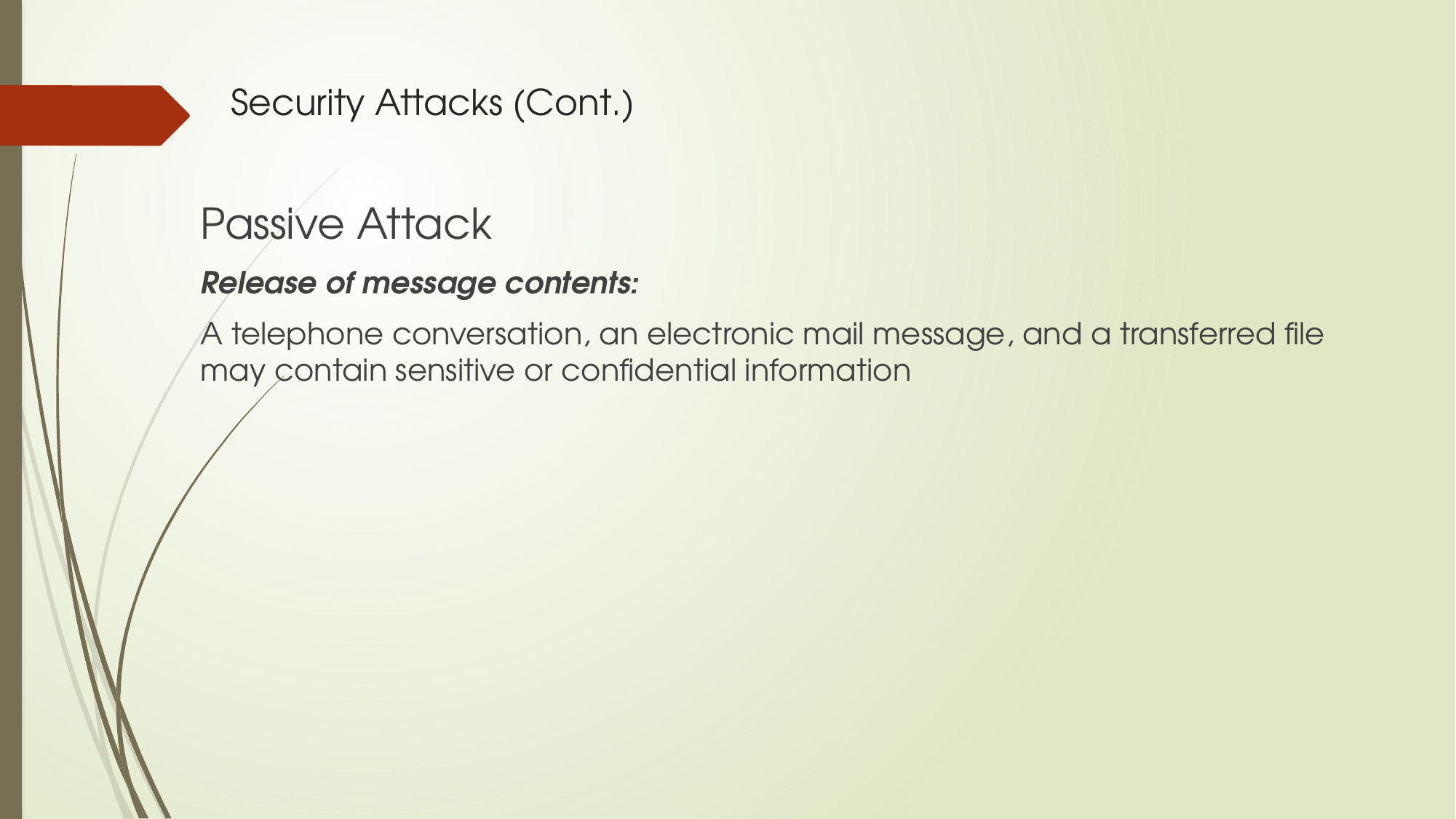

# Security Attacks (Cont.)
Passive Attack
Release of message contents:
A telephone conversation, an electronic mail message, and a transferred file may contain sensitive or confidential information